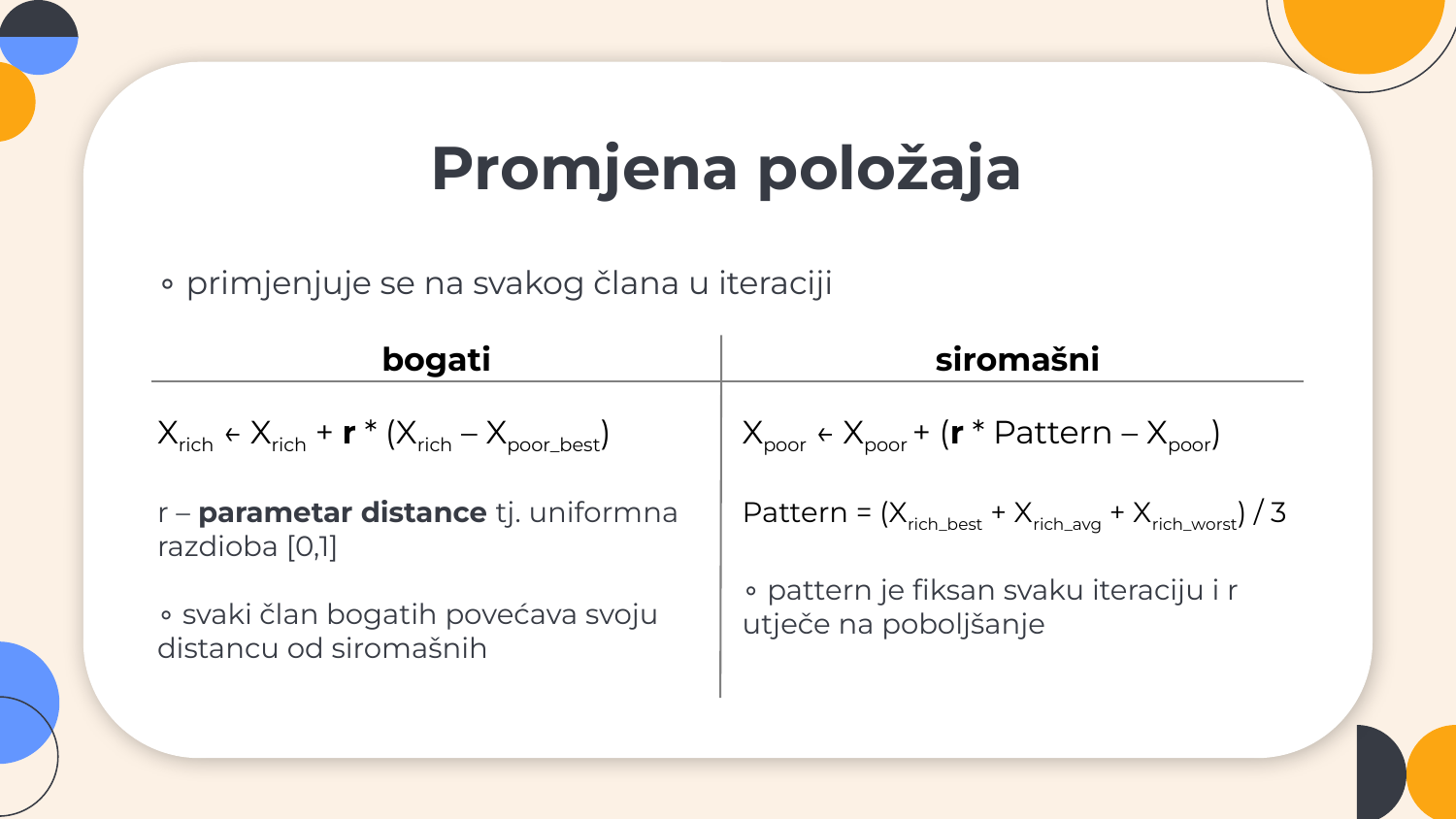

#
Promjena položaja
∘ primjenjuje se na svakog člana u iteraciji
siromašni
bogati
Xrich ← Xrich + r * (Xrich – Xpoor_best)

r – parametar distance tj. uniformna razdioba [0,1]

∘ svaki član bogatih povećava svoju distancu od siromašnih
Xpoor ← Xpoor + (r * Pattern – Xpoor)

Pattern = (Xrich_best + Xrich_avg + Xrich_worst) / 3

∘ pattern je fiksan svaku iteraciju i r utječe na poboljšanje